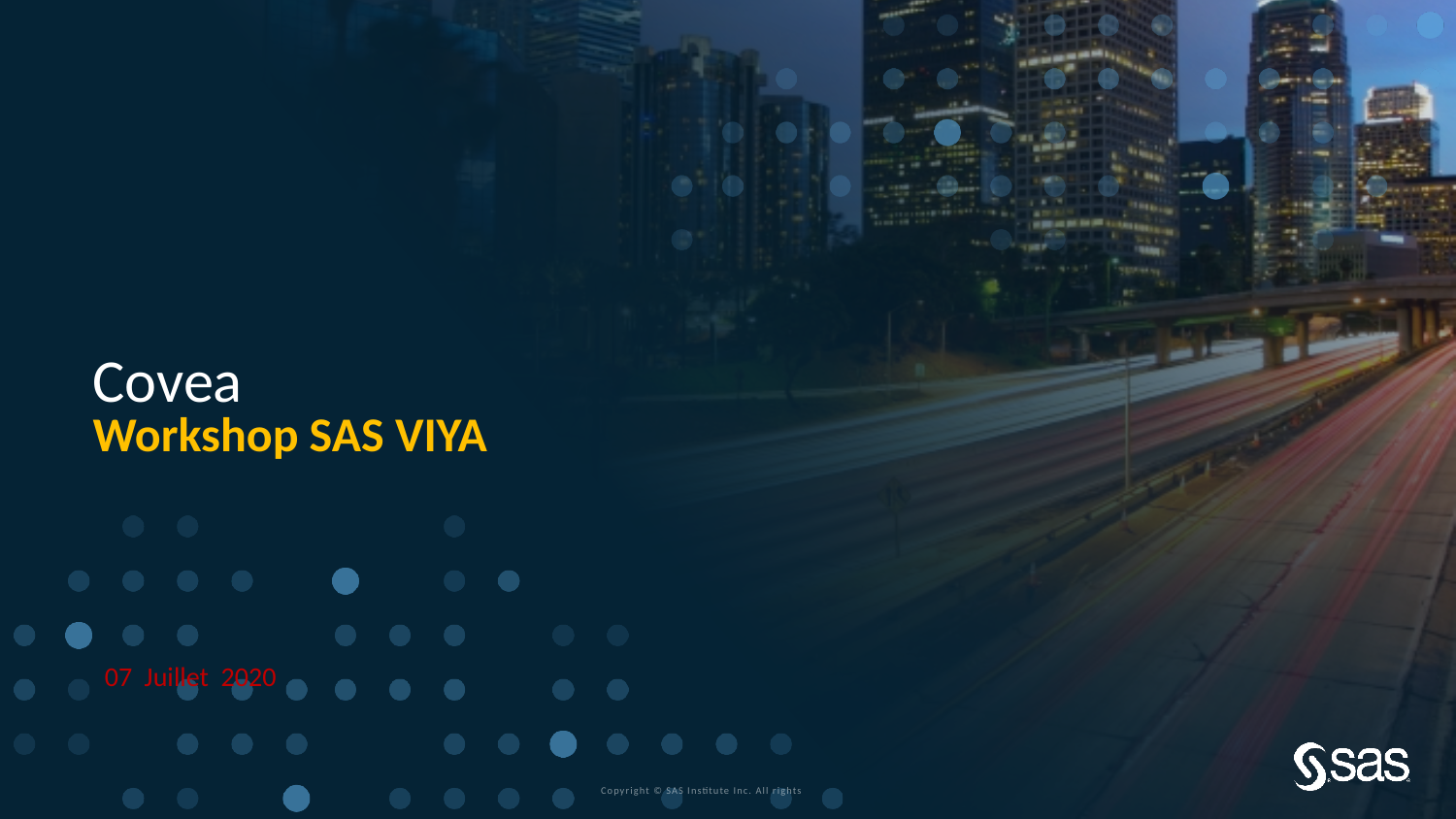

# Covea
Workshop SAS VIYA

07  Juillet  2020